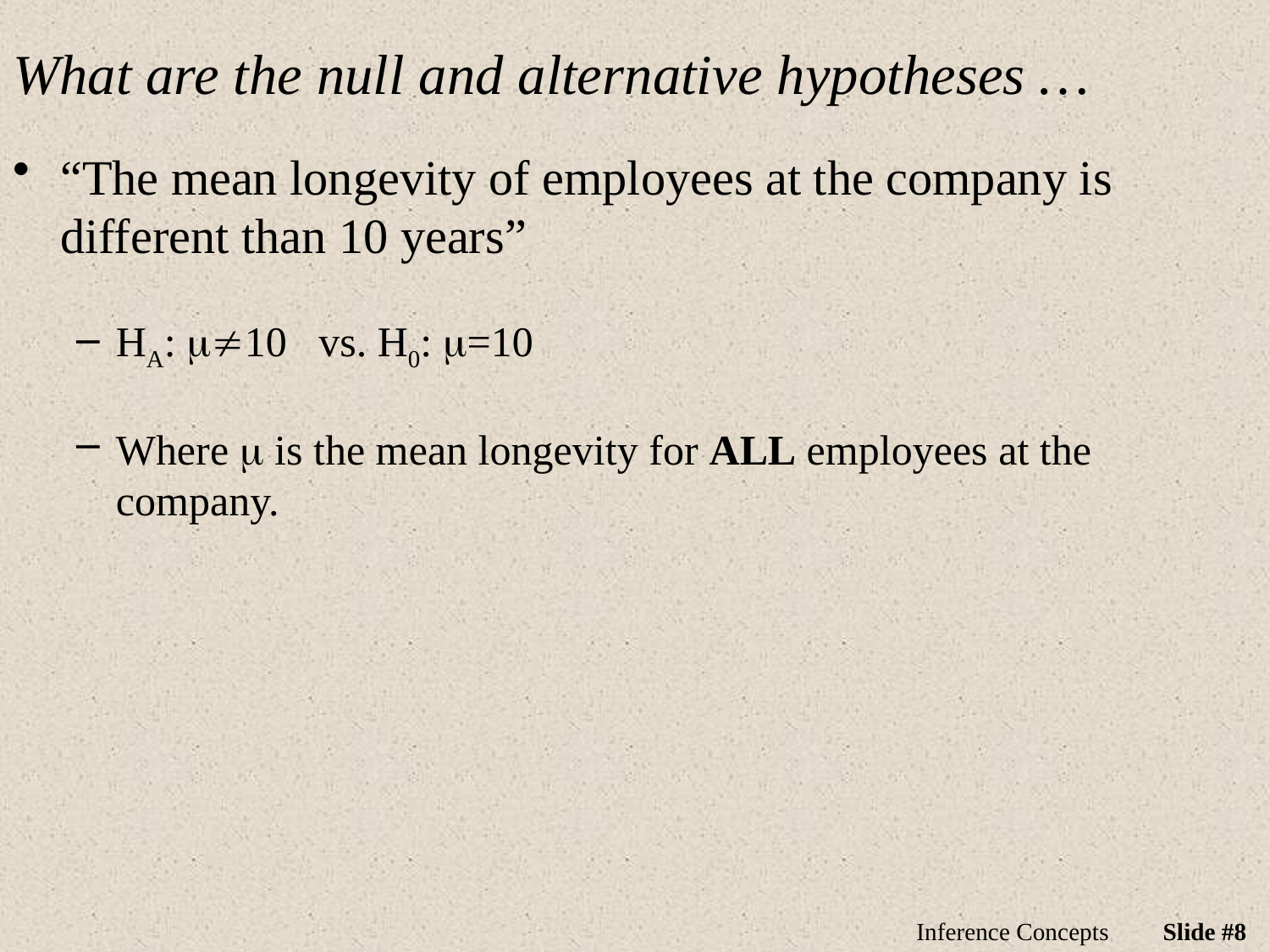

What are the null and alternative hypotheses …

“The mean longevity of employees at the company is different than 10 years”
HA: μ≠10   vs. H0: μ=10
Where μ is the mean longevity for ALL employees at the company.
Inference Concepts
Slide #8